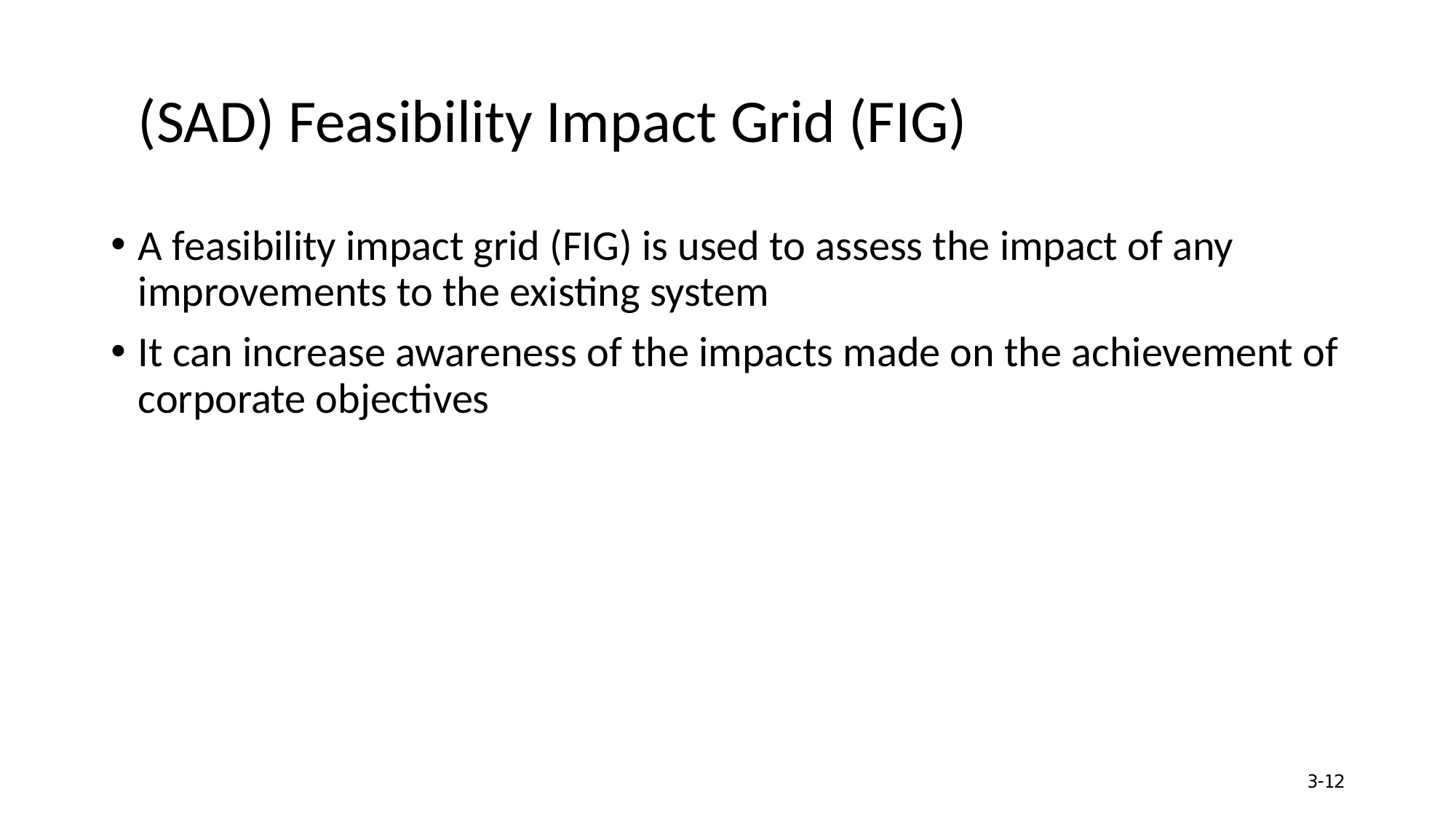

# (SAD) Feasibility Impact Grid (FIG)
A feasibility impact grid (FIG) is used to assess the impact of any improvements to the existing system
It can increase awareness of the impacts made on the achievement of corporate objectives
3-12